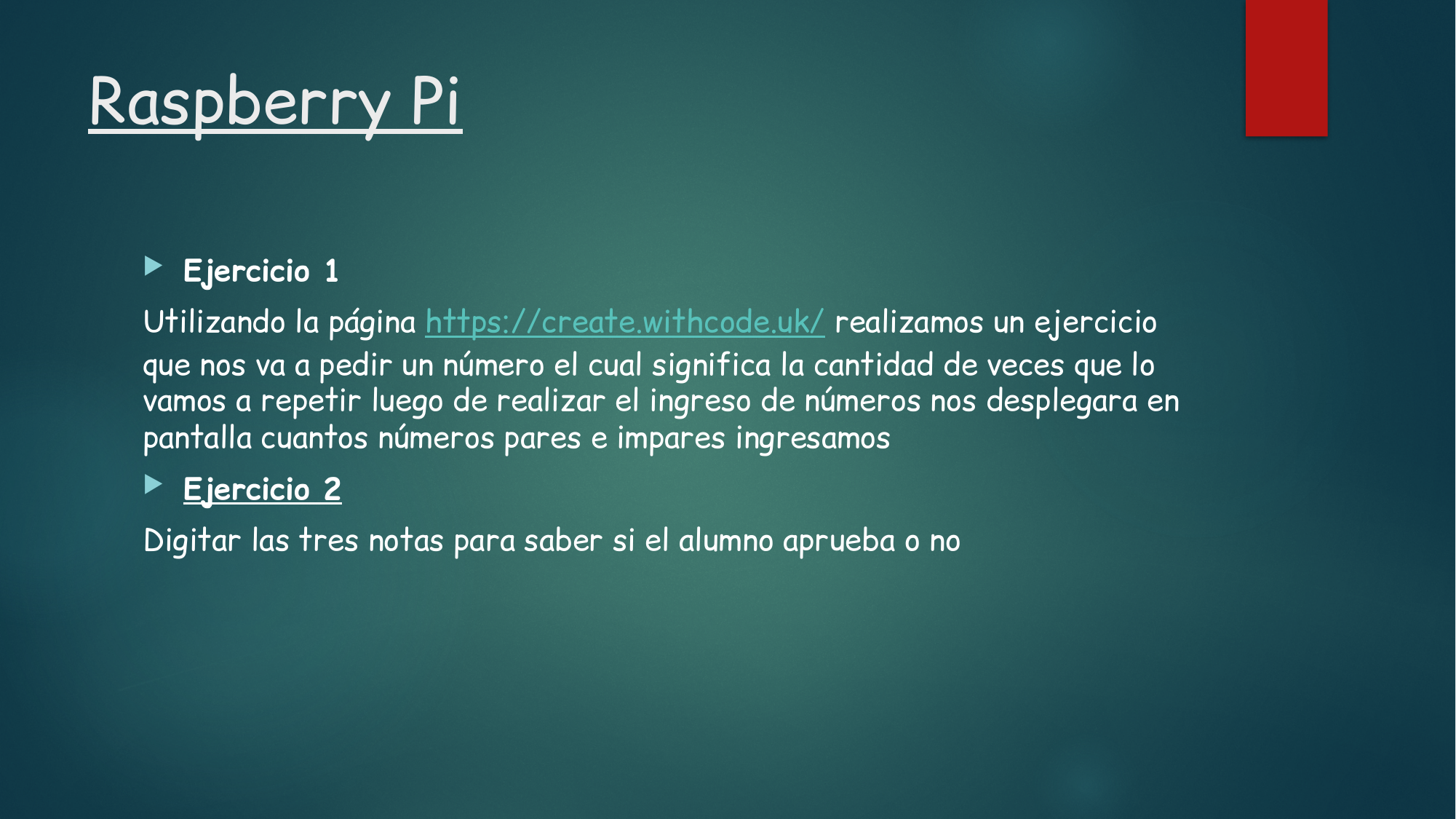

# Raspberry Pi
Ejercicio 1
Utilizando la página https://create.withcode.uk/ realizamos un ejercicio que nos va a pedir un número el cual significa la cantidad de veces que lo vamos a repetir luego de realizar el ingreso de números nos desplegara en pantalla cuantos números pares e impares ingresamos
Ejercicio 2
Digitar las tres notas para saber si el alumno aprueba o no